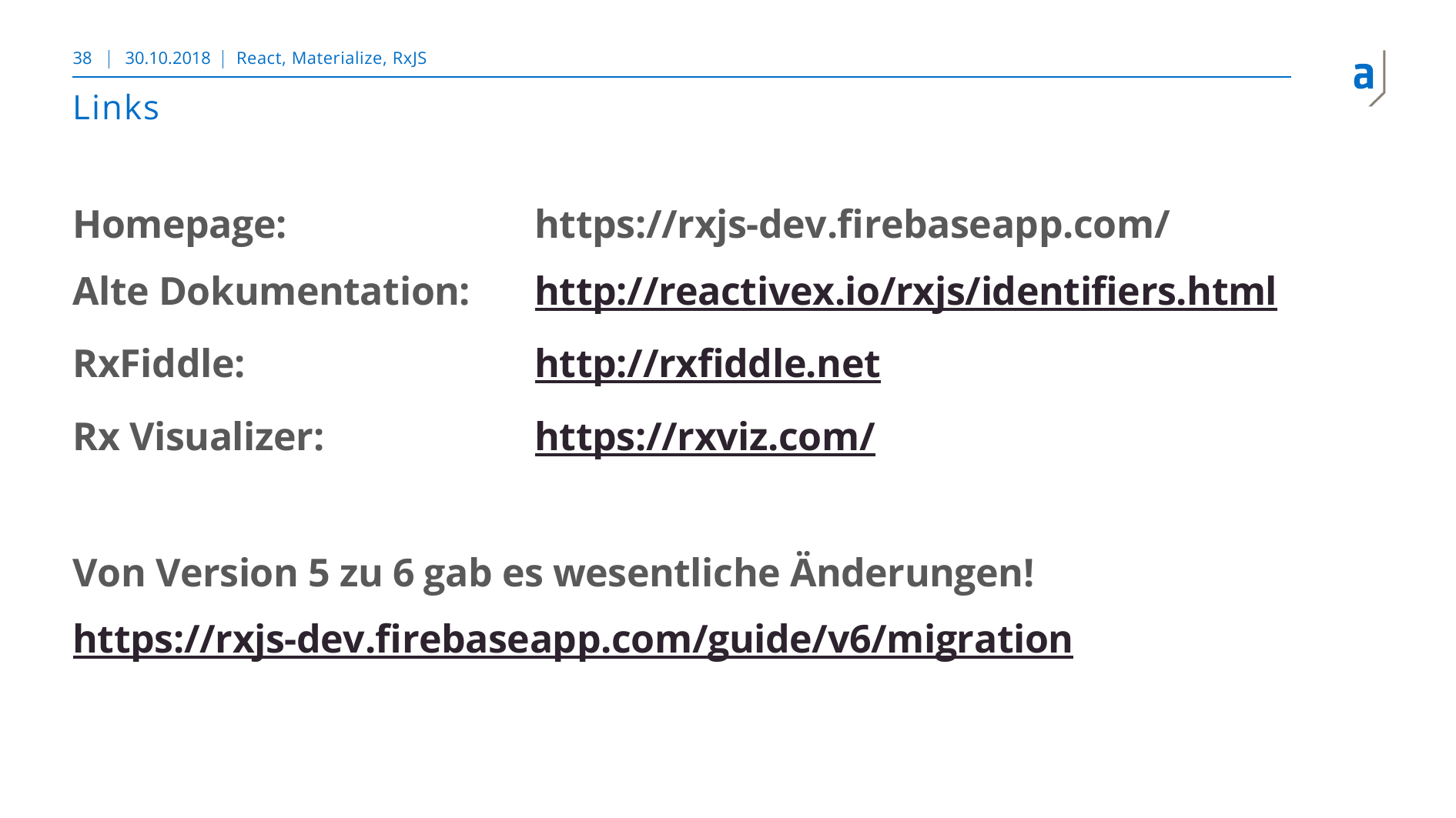

38
30.10.2018
React, Materialize, RxJS
# Links
Homepage:			https://rxjs-dev.firebaseapp.com/
Alte Dokumentation:	http://reactivex.io/rxjs/identifiers.html
RxFiddle:			http://rxfiddle.net
Rx Visualizer:		https://rxviz.com/

Von Version 5 zu 6 gab es wesentliche Änderungen!
https://rxjs-dev.firebaseapp.com/guide/v6/migration